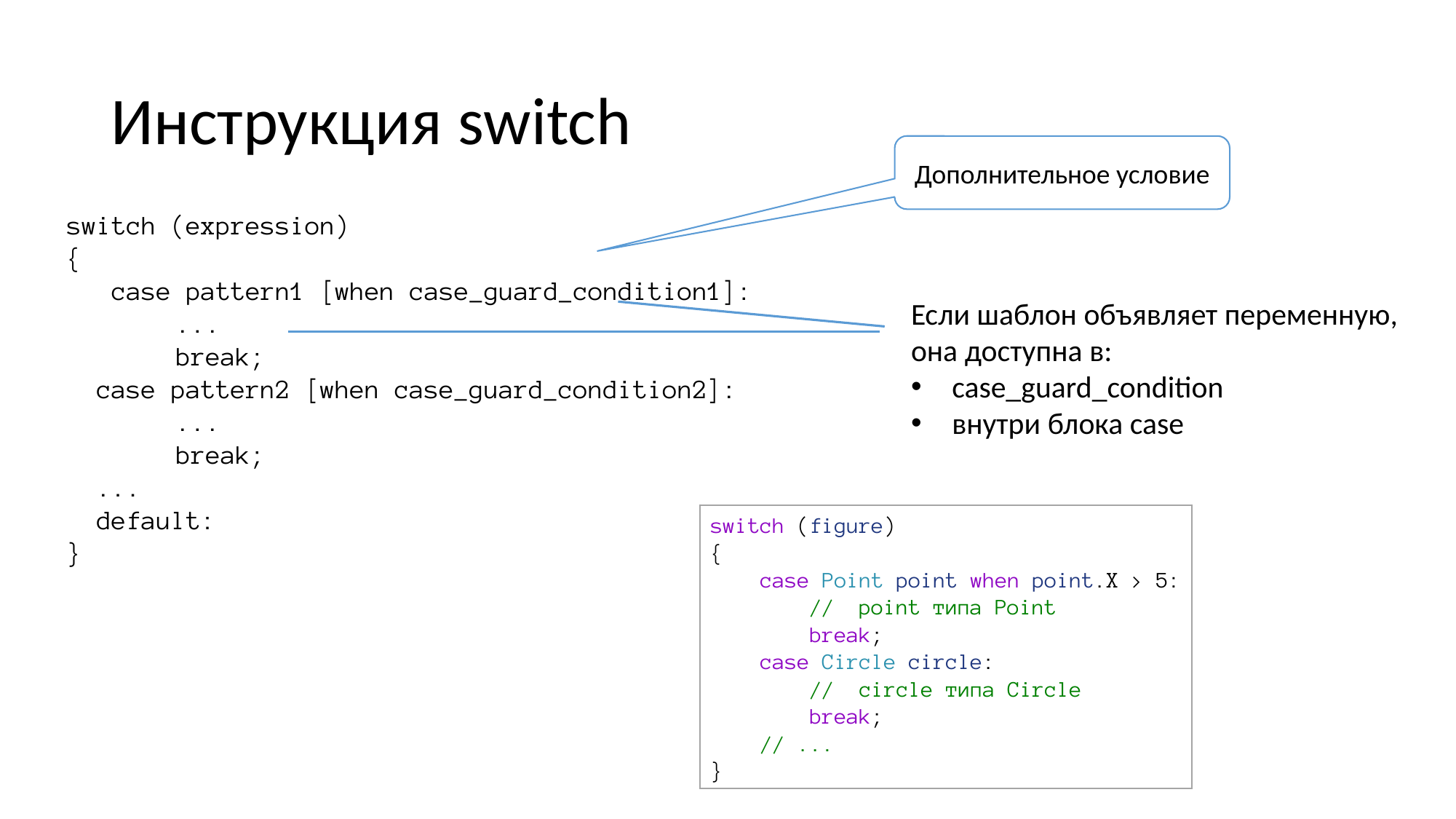

# Инструкция switch
Дополнительное условие
switch (expression)
{
   case pattern1 [when case_guard_condition1]:
	...
 	break;
  case pattern2 [when case_guard_condition2]:
	...
 	break;
  ...
  default:
}
Если шаблон объявляет переменную,
она доступна в:
case_guard_condition
внутри блока case
switch (figure)
{
    case Point point when point.X > 5:
        //  point типа Point
        break;
    case Circle circle:
        //  circle типа Circle
        break;
    // ...
}